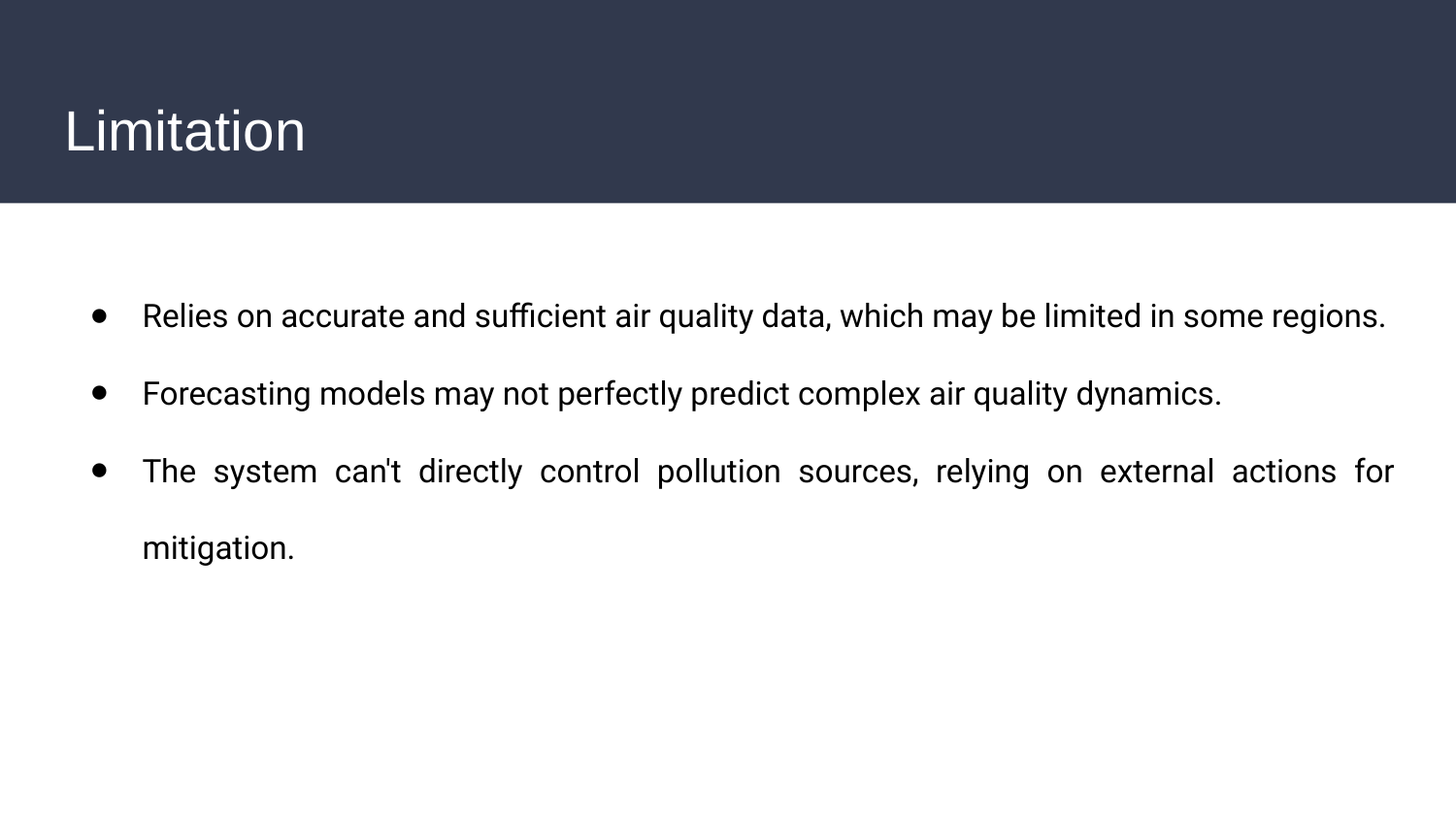

# Limitation
Relies on accurate and sufficient air quality data, which may be limited in some regions.
Forecasting models may not perfectly predict complex air quality dynamics.
The system can't directly control pollution sources, relying on external actions for mitigation.